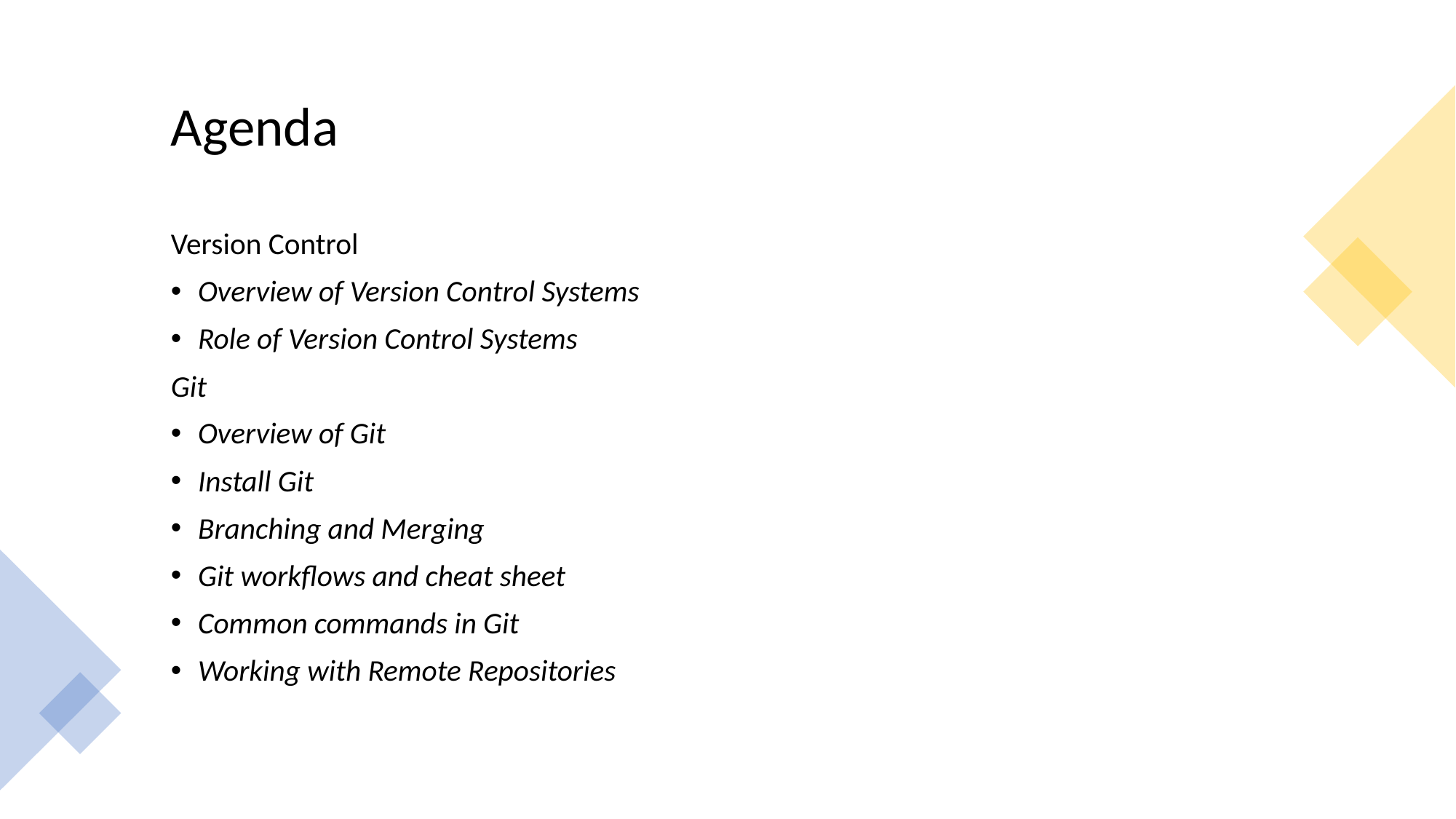

# Agenda

Version Control
Overview of Version Control Systems
Role of Version Control Systems
Git
Overview of Git
Install Git
Branching and Merging
Git workflows and cheat sheet
Common commands in Git
Working with Remote Repositories